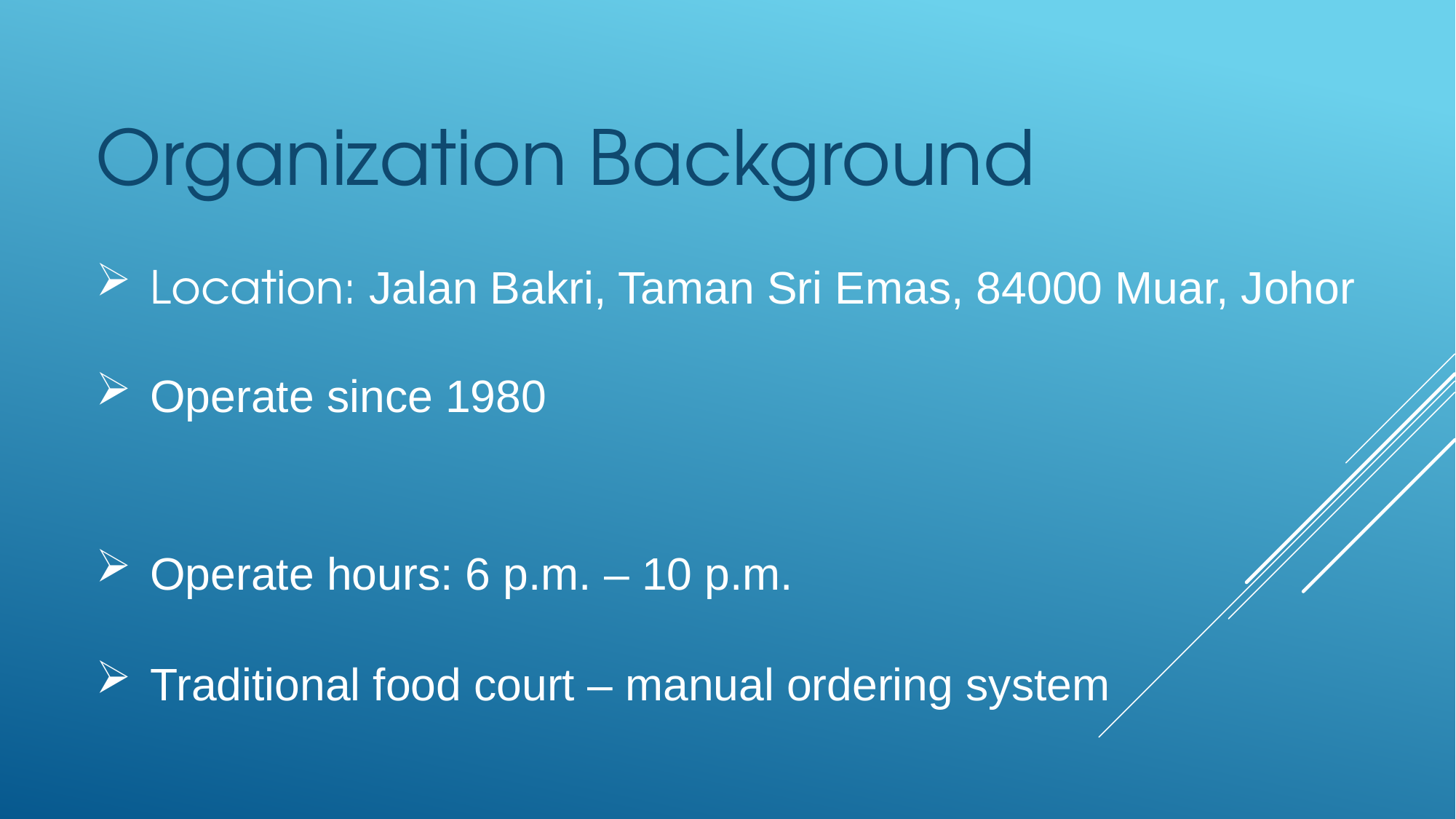

Organization Background
Location: Jalan Bakri, Taman Sri Emas, 84000 Muar, Johor

Operate since 1980

Operate hours: 6 p.m. – 10 p.m.
Traditional food court – manual ordering system